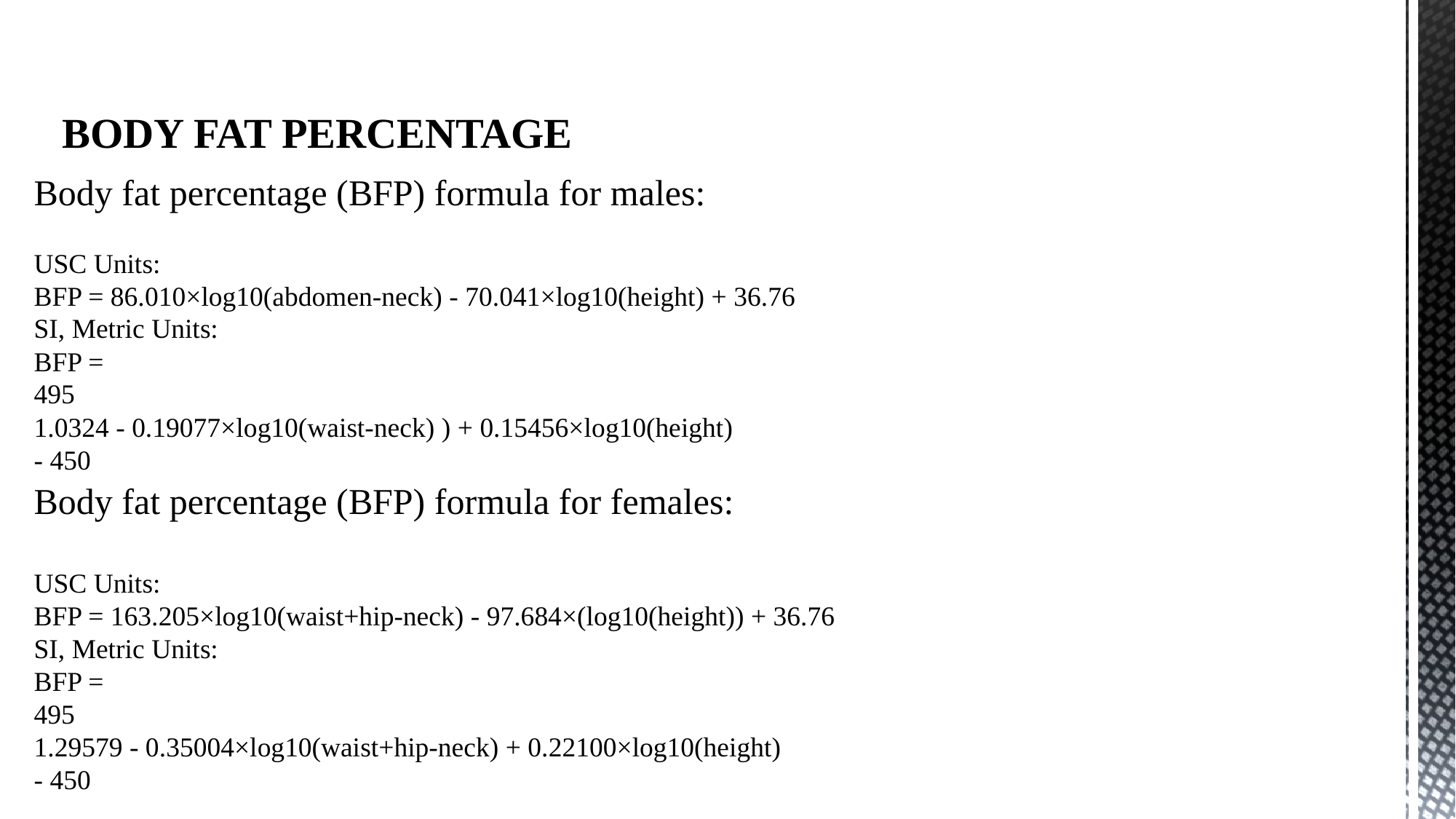

BODY FAT PERCENTAGE
Body fat percentage (BFP) formula for males:

USC Units:
BFP = 86.010×log10(abdomen-neck) - 70.041×log10(height) + 36.76
SI, Metric Units:
BFP =
495
1.0324 - 0.19077×log10(waist-neck) ) + 0.15456×log10(height)
- 450
Body fat percentage (BFP) formula for females:

USC Units:
BFP = 163.205×log10(waist+hip-neck) - 97.684×(log10(height)) + 36.76
SI, Metric Units:
BFP =
495
1.29579 - 0.35004×log10(waist+hip-neck) + 0.22100×log10(height)
- 450